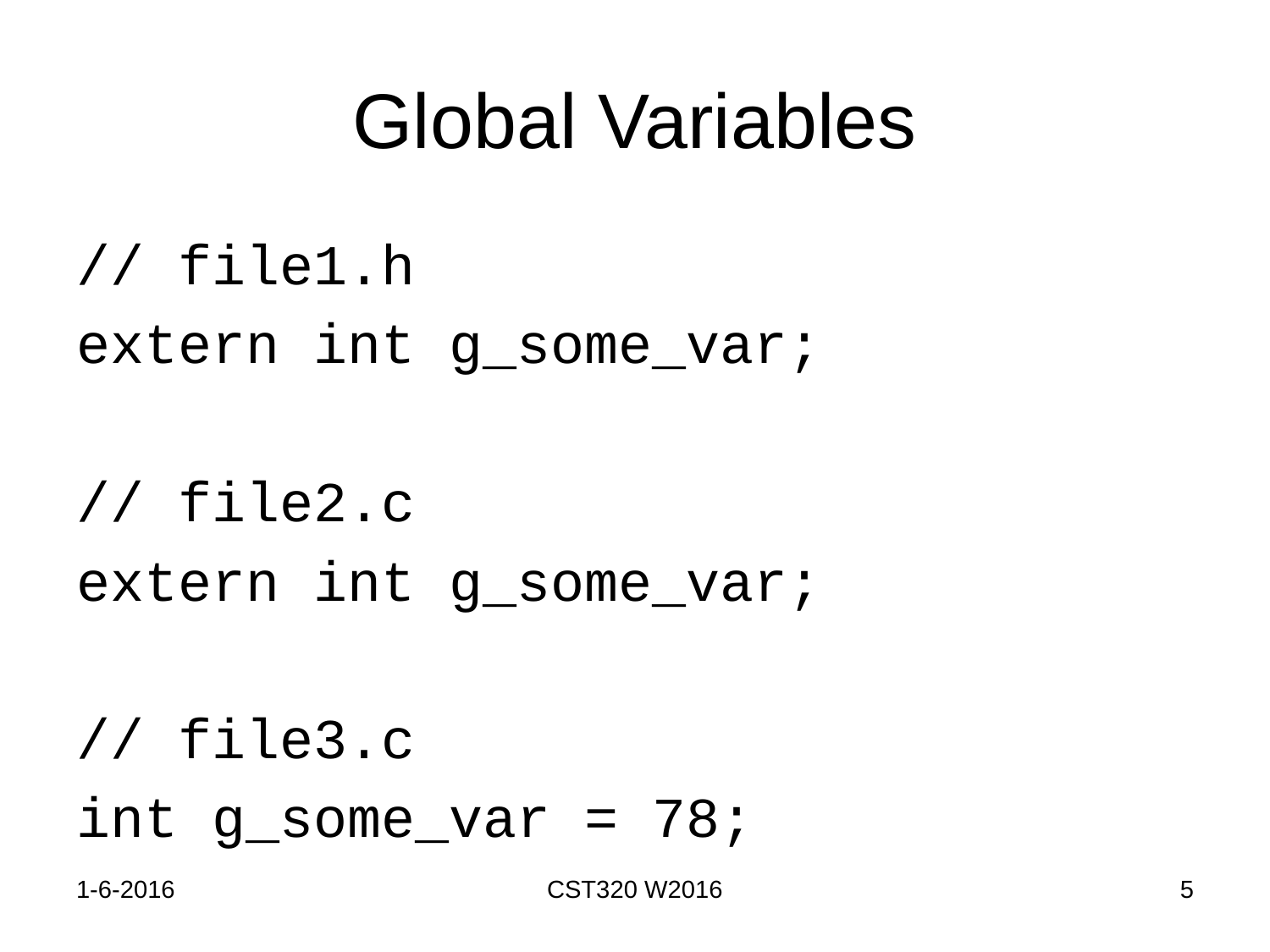

# Global Variables
// file1.h
extern int g_some_var;

// file2.c
extern int g_some_var;

// file3.c
int g_some_var = 78;
1-6-2016
CST320 W2016
5